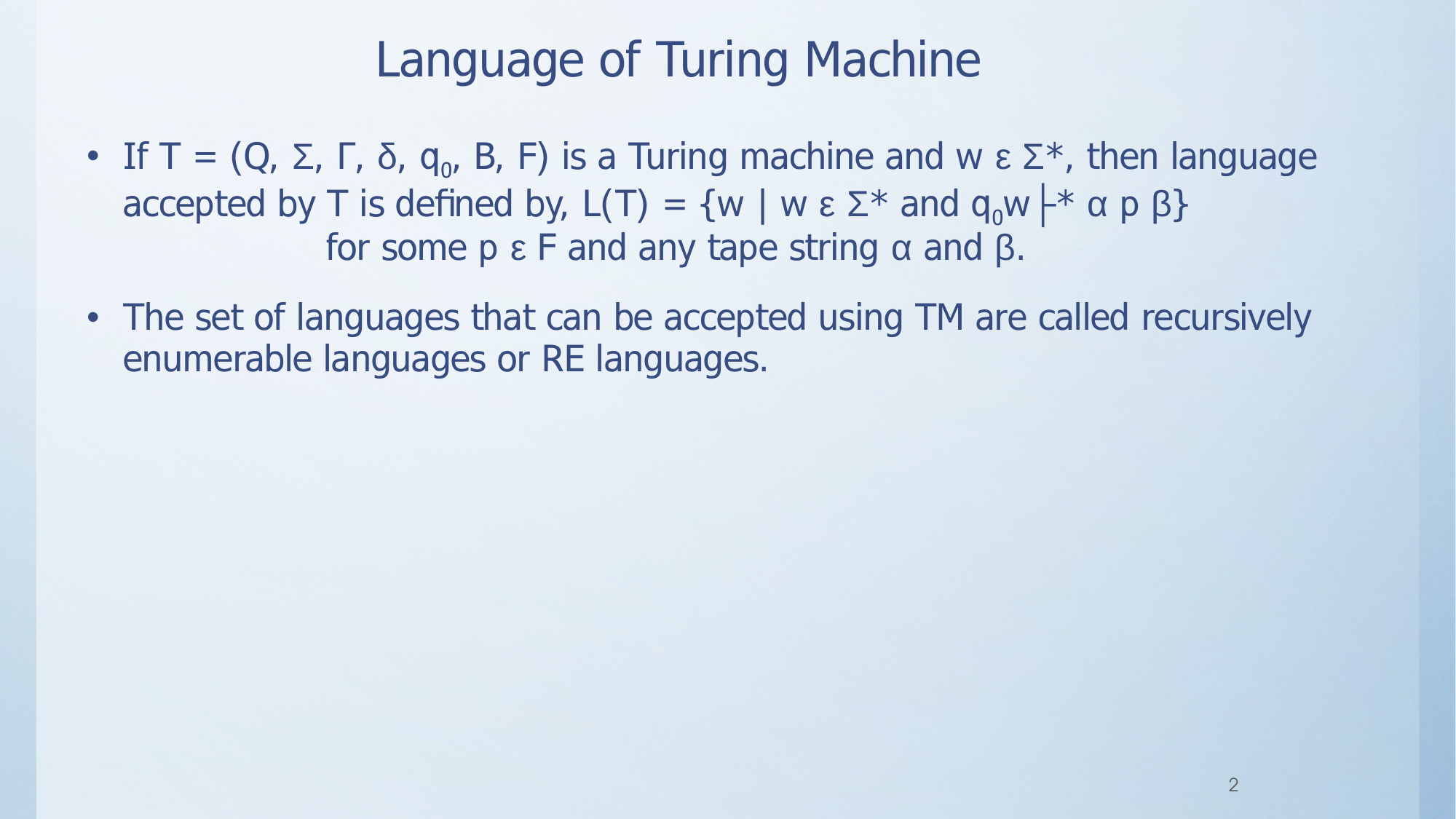

# Language of Turing Machine
If T = (Q, Σ, Г, δ, q0, B, F) is a Turing machine and w ε Σ*, then language accepted by T is defined by, L(T) = {w | w ε Σ* and q0w├* α p β}                                     for some p ε F and any tape string α and β.
The set of languages that can be accepted using TM are called recursively enumerable languages or RE languages.

2